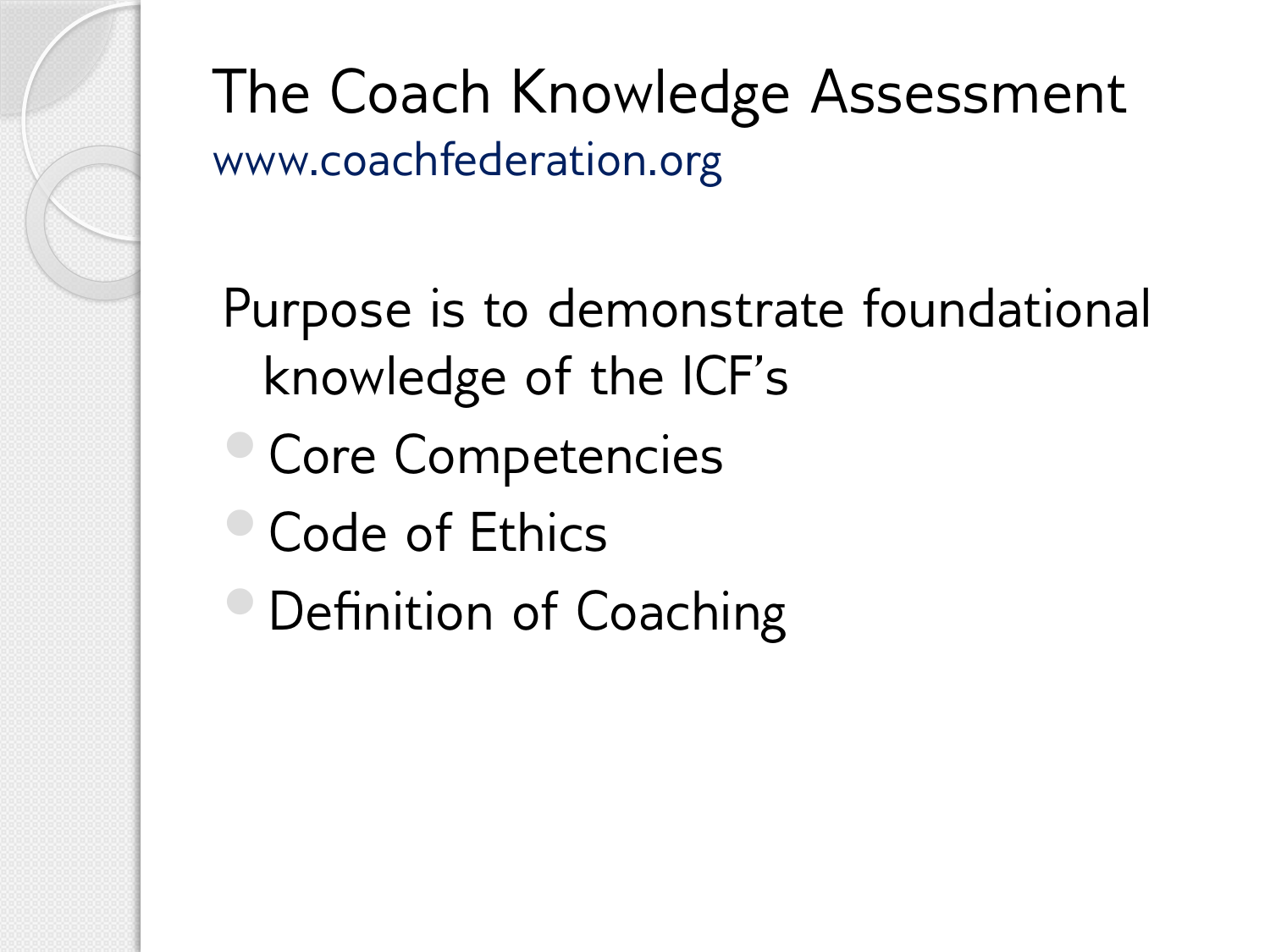

# The Coach Knowledge Assessment www.coachfederation.org
Purpose is to demonstrate foundational knowledge of the ICF’s
Core Competencies
Code of Ethics
Definition of Coaching